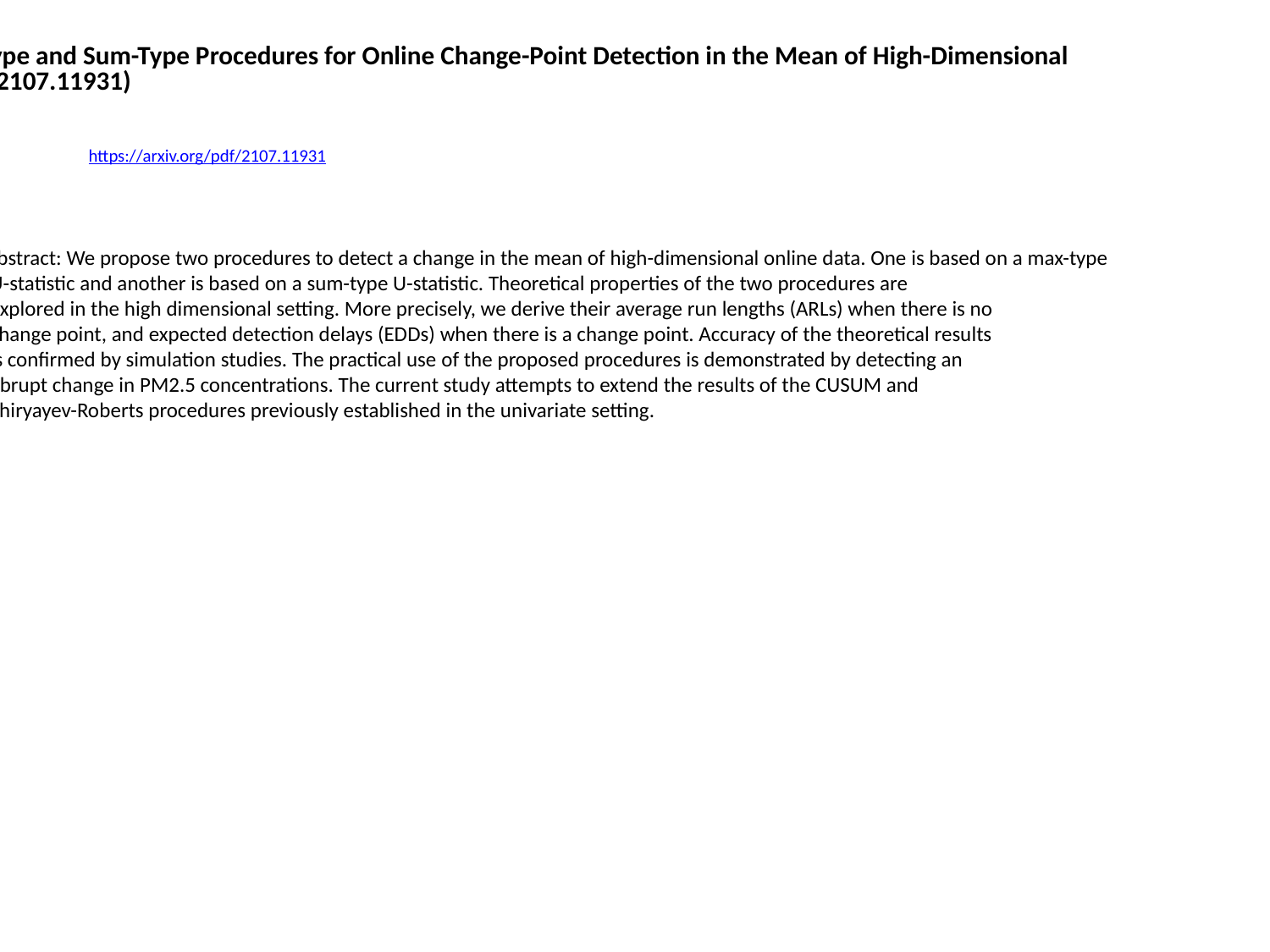

Max-Type and Sum-Type Procedures for Online Change-Point Detection in the Mean of High-Dimensional
 Data (2107.11931)
Jun Li

https://arxiv.org/pdf/2107.11931

Abstract: We propose two procedures to detect a change in the mean of high-dimensional online data. One is based on a max-type
 U-statistic and another is based on a sum-type U-statistic. Theoretical properties of the two procedures are
 explored in the high dimensional setting. More precisely, we derive their average run lengths (ARLs) when there is no
 change point, and expected detection delays (EDDs) when there is a change point. Accuracy of the theoretical results
 is confirmed by simulation studies. The practical use of the proposed procedures is demonstrated by detecting an
 abrupt change in PM2.5 concentrations. The current study attempts to extend the results of the CUSUM and
 Shiryayev-Roberts procedures previously established in the univariate setting.